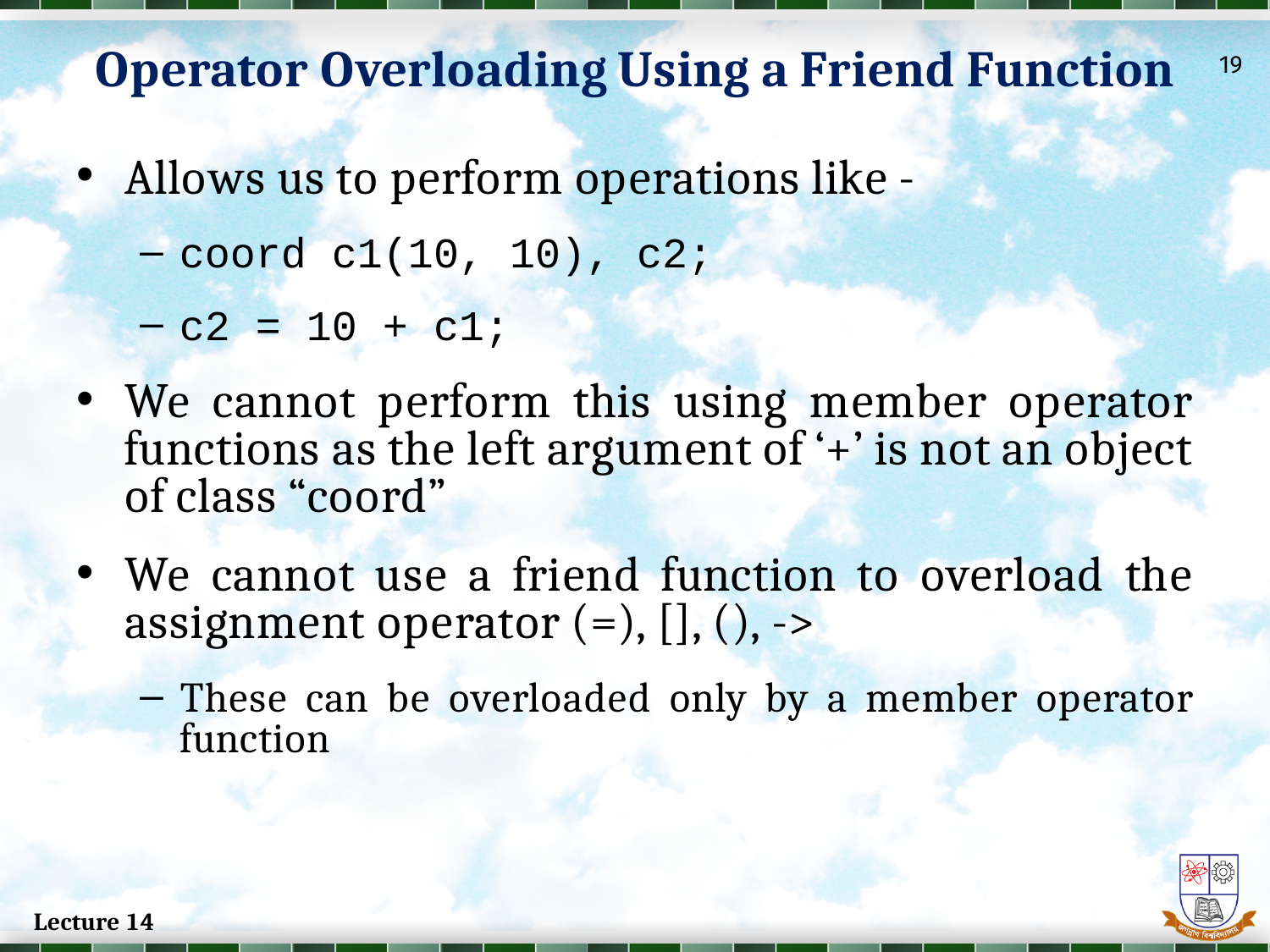

Operator Overloading Using a Friend Function
19
Allows us to perform operations like -
coord c1(10, 10), c2;
c2 = 10 + c1;
We cannot perform this using member operator functions as the left argument of ‘+’ is not an object of class “coord”
We cannot use a friend function to overload the assignment operator (=), [], (), ->
These can be overloaded only by a member operator function